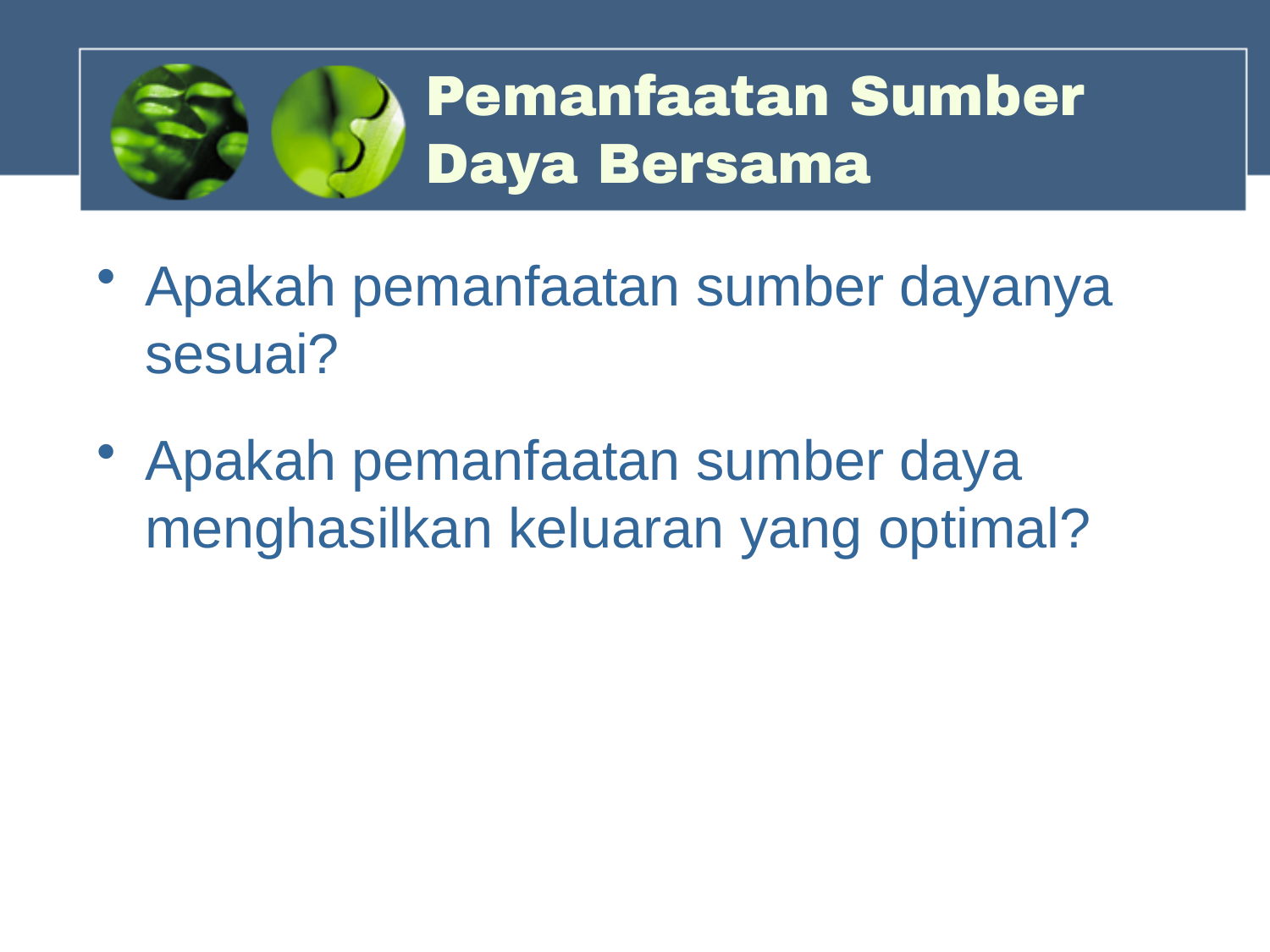

# Pemanfaatan Sumber Daya Bersama
Apakah pemanfaatan sumber dayanya sesuai?
Apakah pemanfaatan sumber daya menghasilkan keluaran yang optimal?